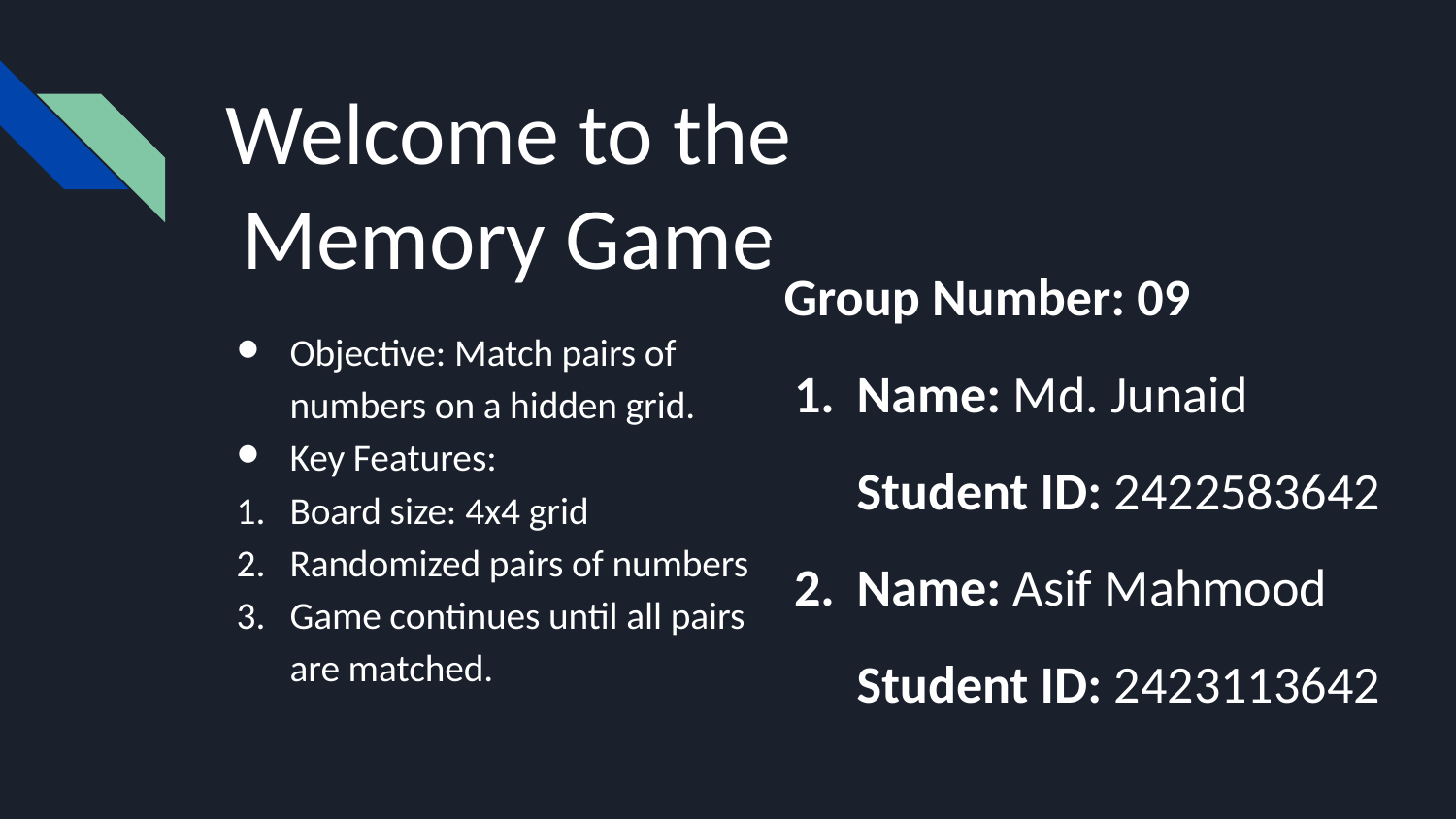

# Welcome to the Memory Game
Group Number: 09
Name: Md. Junaid
Student ID: 2422583642
Name: Asif Mahmood
Student ID: 2423113642

Objective: Match pairs of numbers on a hidden grid.
Key Features:
Board size: 4x4 grid
Randomized pairs of numbers
Game continues until all pairs are matched.